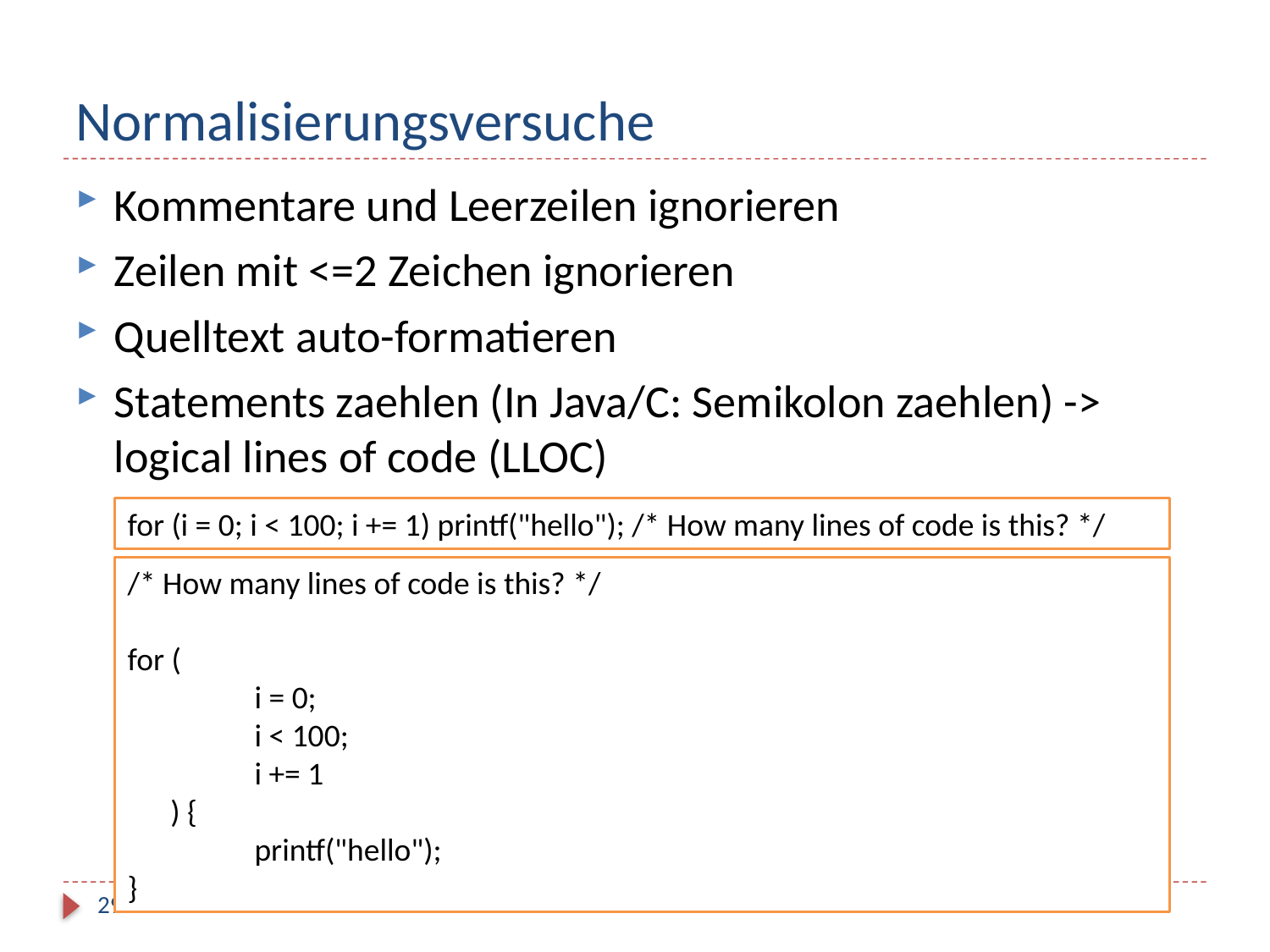

# Normalisierungsversuche
Kommentare und Leerzeilen ignorieren
Zeilen mit <=2 Zeichen ignorieren
Quelltext auto-formatieren
Statements zaehlen (In Java/C: Semikolon zaehlen) -> logical lines of code (LLOC)

for (i = 0; i < 100; i += 1) printf("hello"); /* How many lines of code is this? */
/* How many lines of code is this? */

for (
	i = 0;
	i < 100;
	i += 1
      ) {
	printf("hello");
}
29